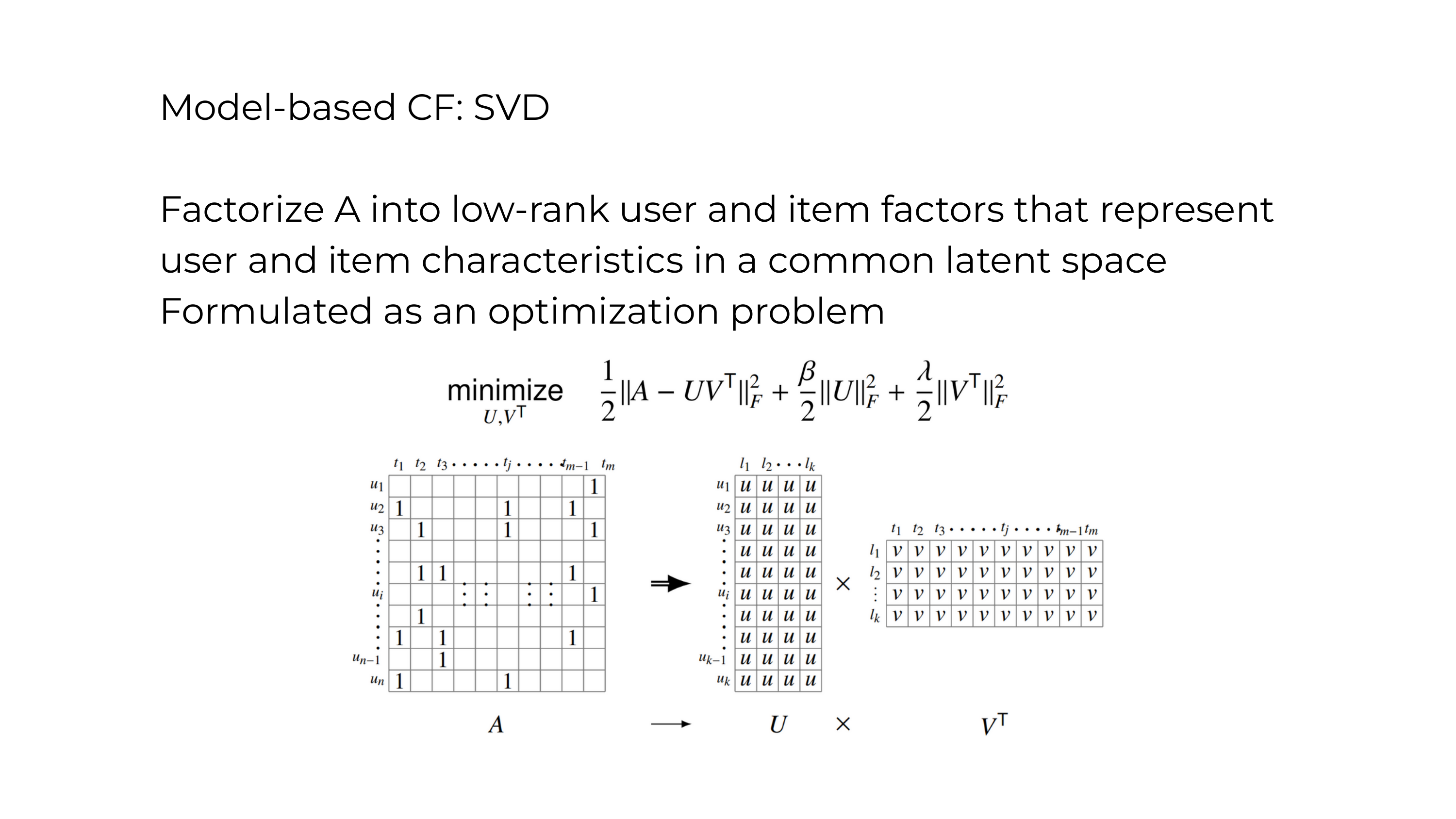

Model-based CF: SVD

Factorize A into low-rank user and item factors that represent user and item characteristics in a common latent space
Formulated as an optimization problem